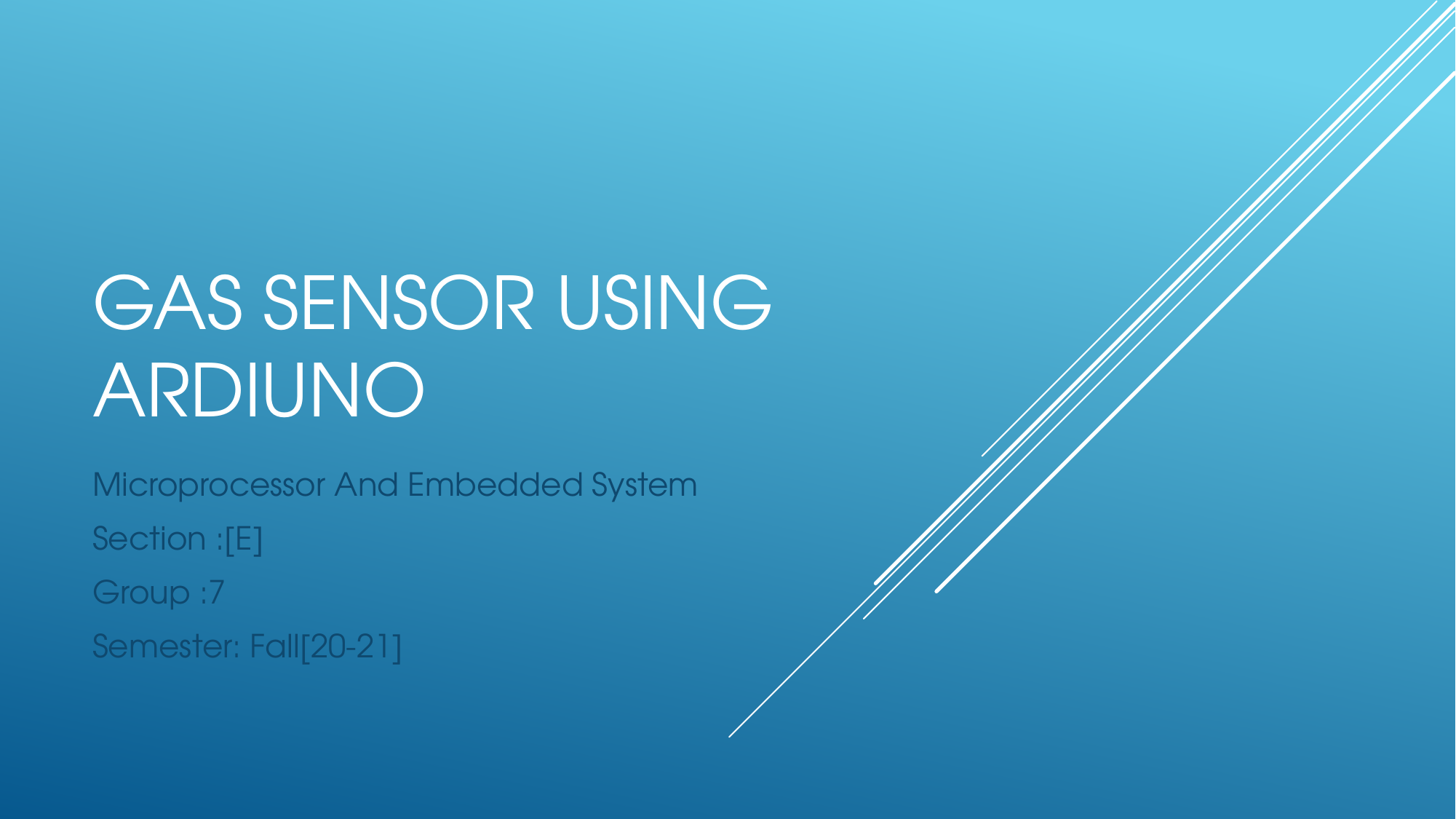

# GAS Sensor Using Ardiuno
Microprocessor And Embedded System
Section :[E]
Group :7
Semester: Fall[20-21]